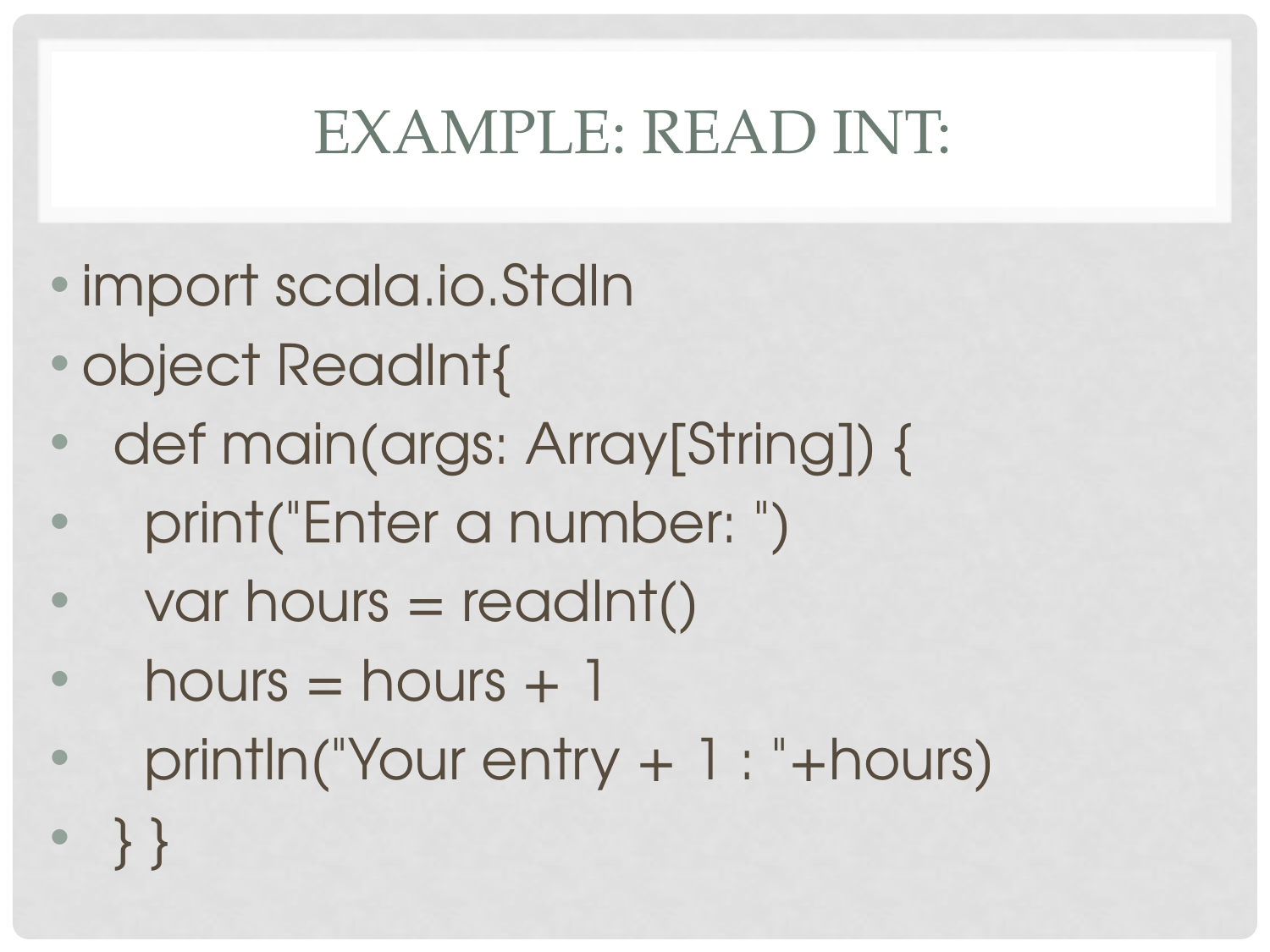

# Example: Read Int:
import scala.io.StdIn
object ReadInt{
  def main(args: Array[String]) {
    print("Enter a number: ")
    var hours = readInt()
    hours = hours + 1
    println("Your entry + 1 : "+hours)
  } }